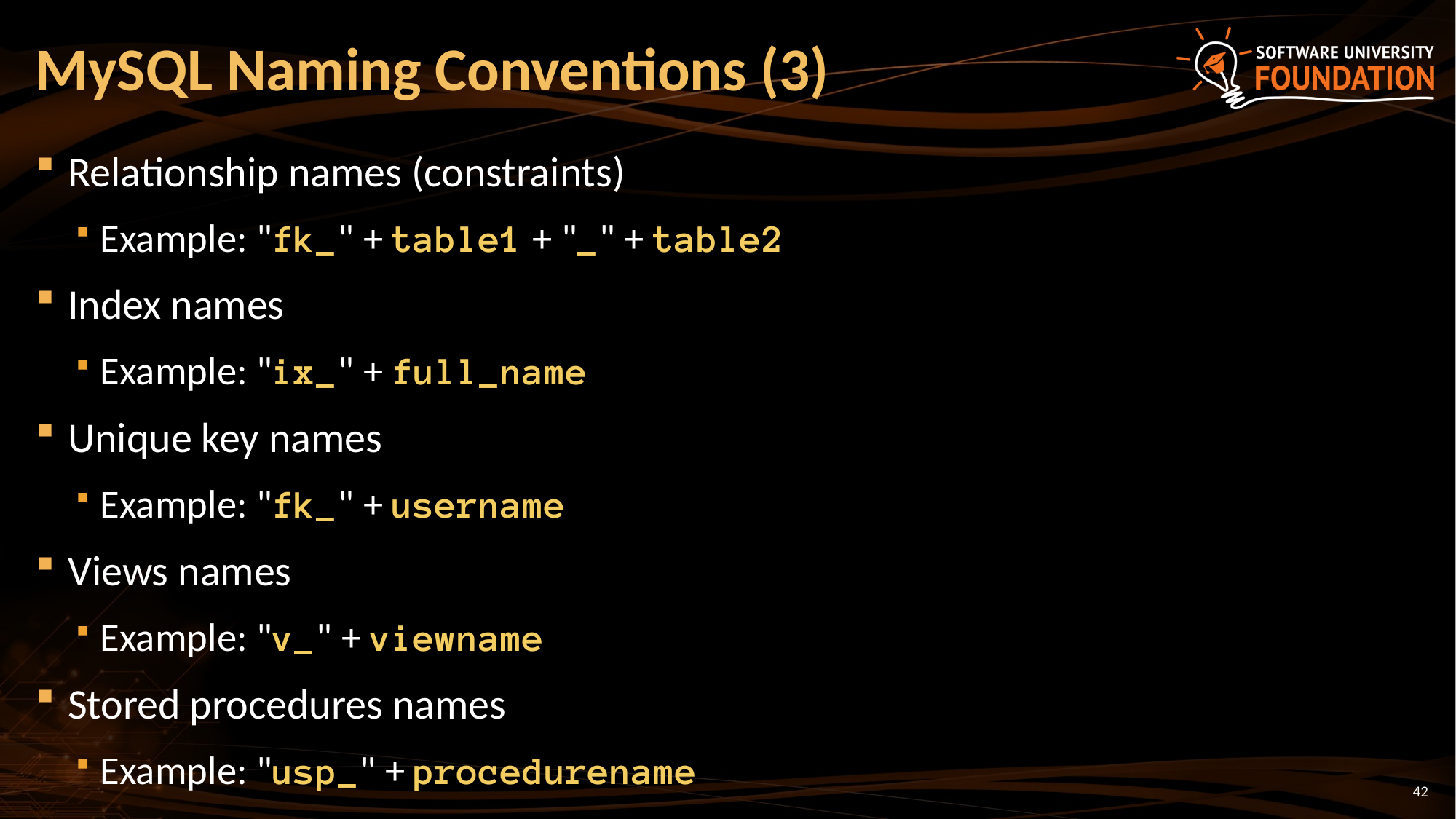

# MySQL Naming Conventions (3)
Relationship names (constraints)
Example: "fk_" + table1 + "_" + table2
Index names
Example: "ix_" + full_name
Unique key names
Example: "fk_" + username
Views names
Example: "v_" + viewname
Stored procedures names
Example: "usp_" + procedurename
42